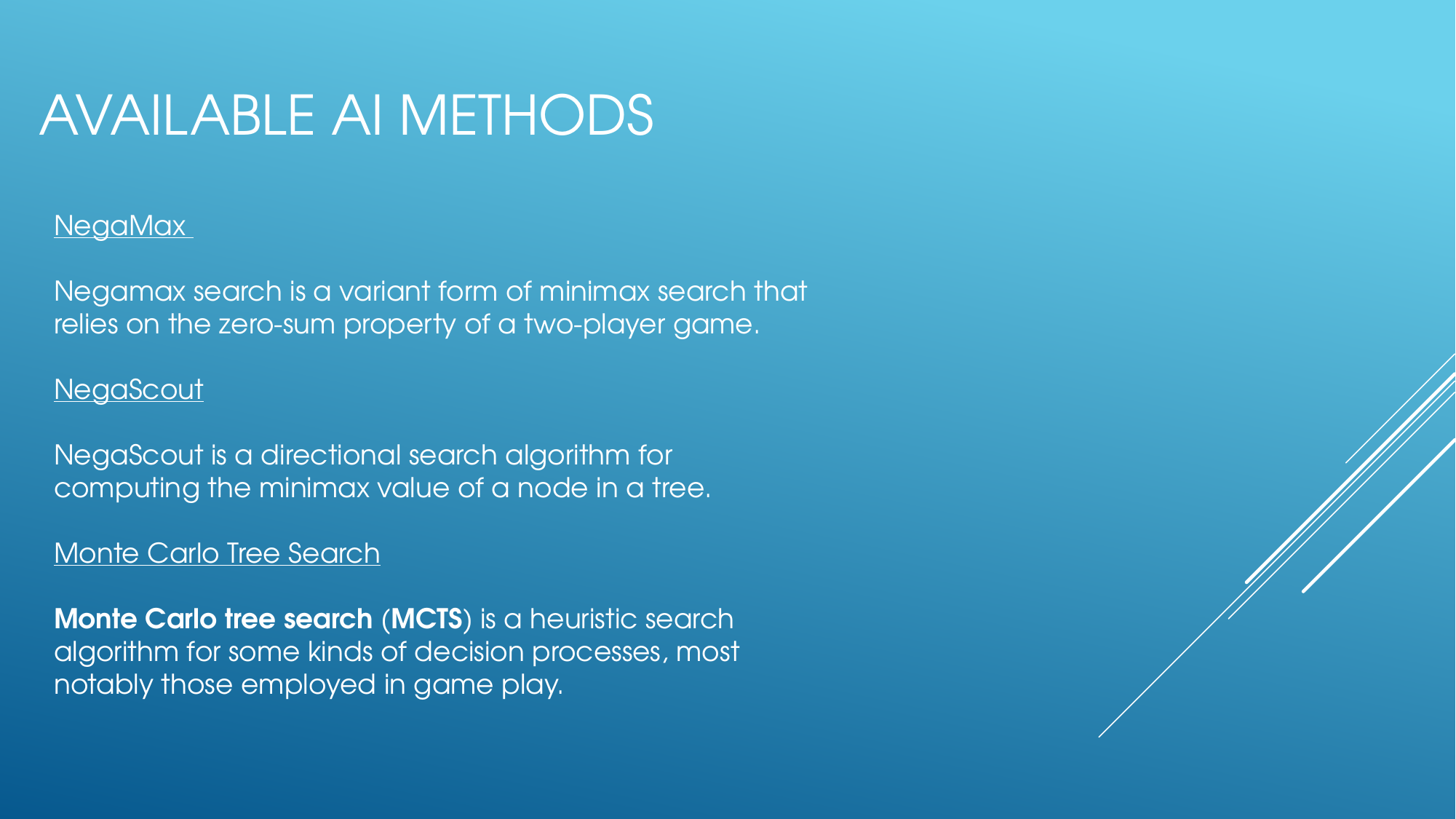

# Available AI MEthods
NegaMax

Negamax search is a variant form of minimax search that relies on the zero-sum property of a two-player game.

NegaScout

NegaScout is a directional search algorithm for computing the minimax value of a node in a tree.

Monte Carlo Tree Search

Monte Carlo tree search (MCTS) is a heuristic search algorithm for some kinds of decision processes, most notably those employed in game play.